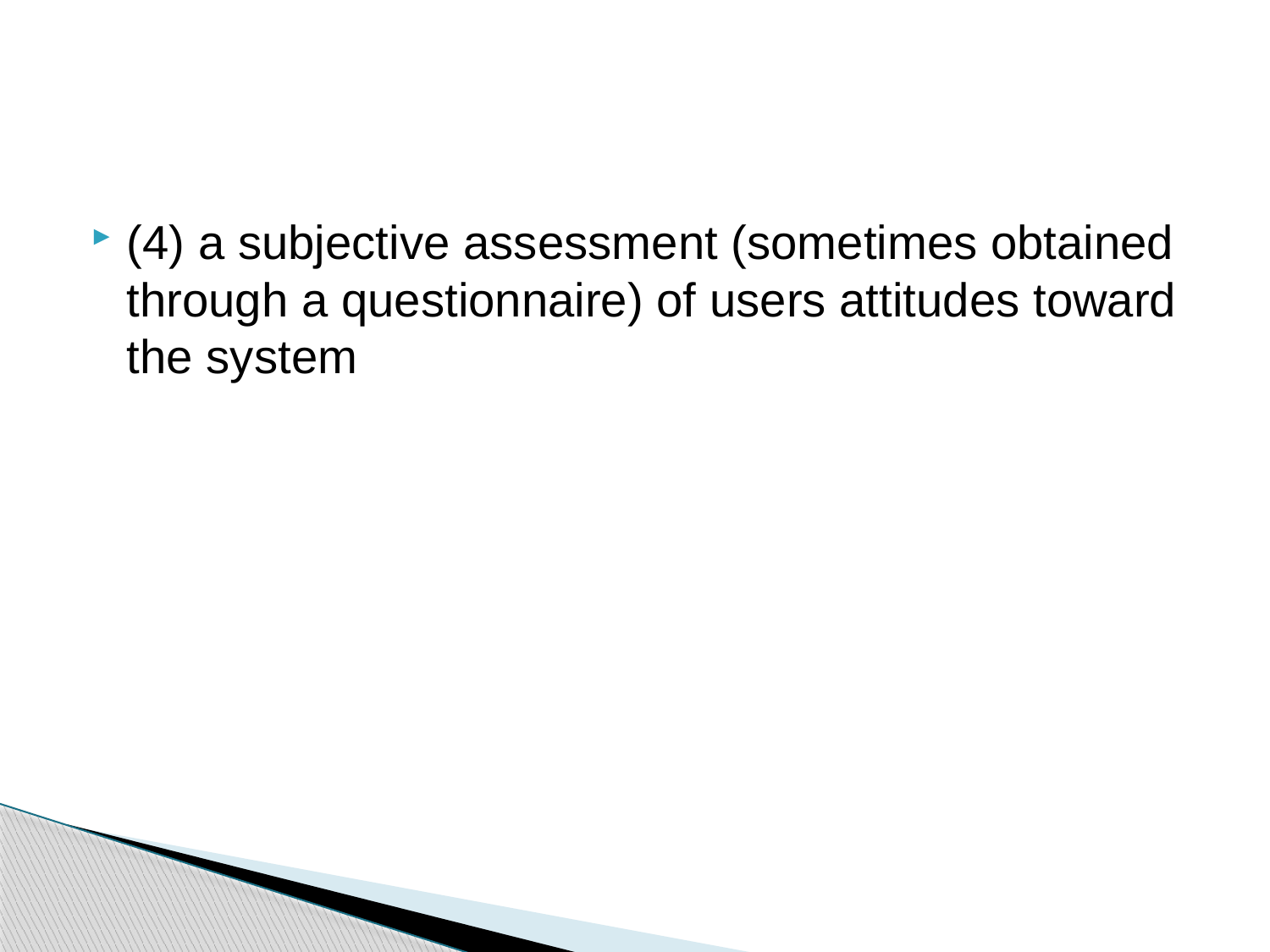

#
(4) a subjective assessment (sometimes obtained through a questionnaire) of users attitudes toward the system